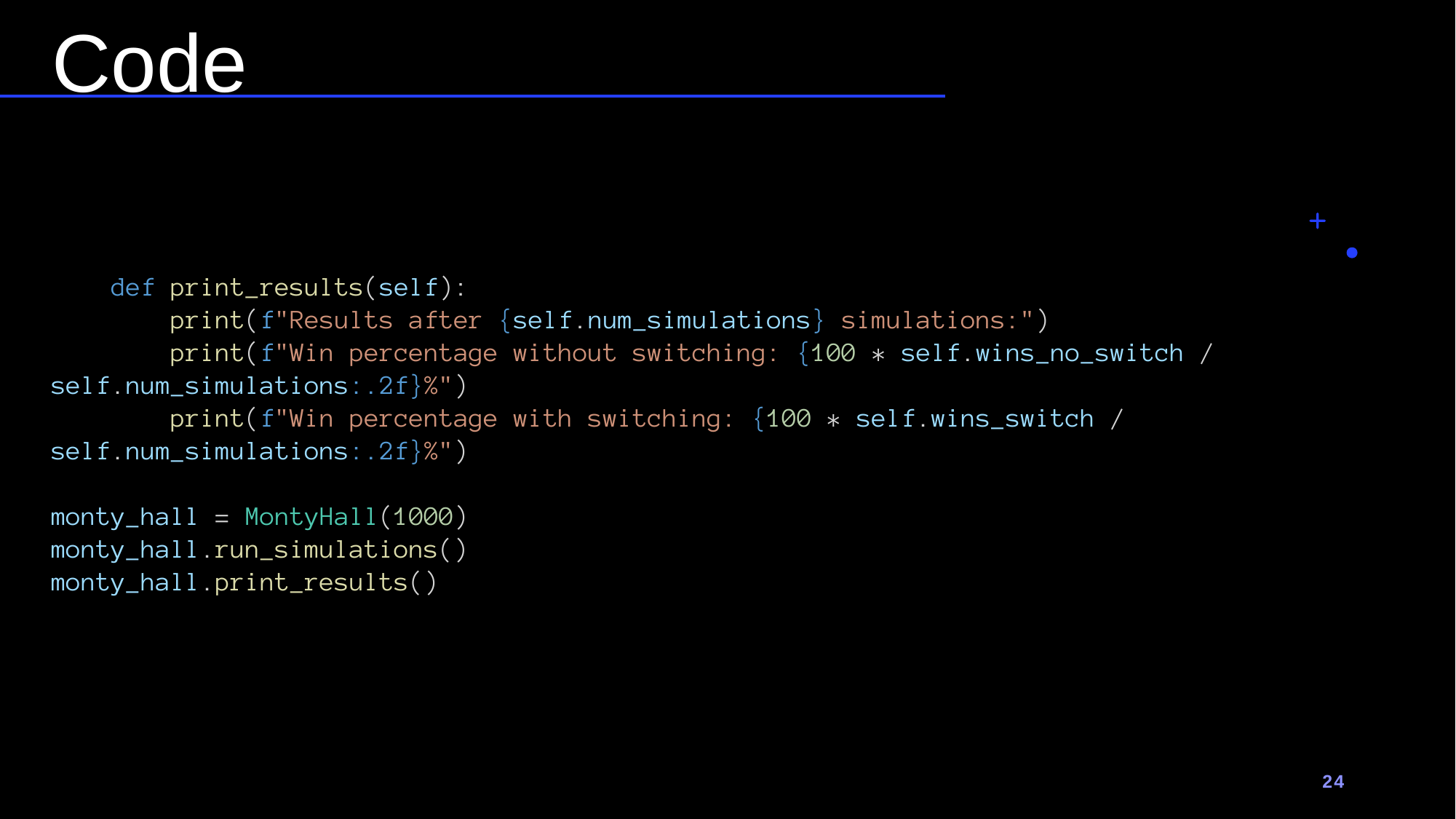

# Code
    def print_results(self):
        print(f"Results after {self.num_simulations} simulations:")
        print(f"Win percentage without switching: {100 * self.wins_no_switch / self.num_simulations:.2f}%")
        print(f"Win percentage with switching: {100 * self.wins_switch / self.num_simulations:.2f}%")
monty_hall = MontyHall(1000)
monty_hall.run_simulations()
monty_hall.print_results()

24